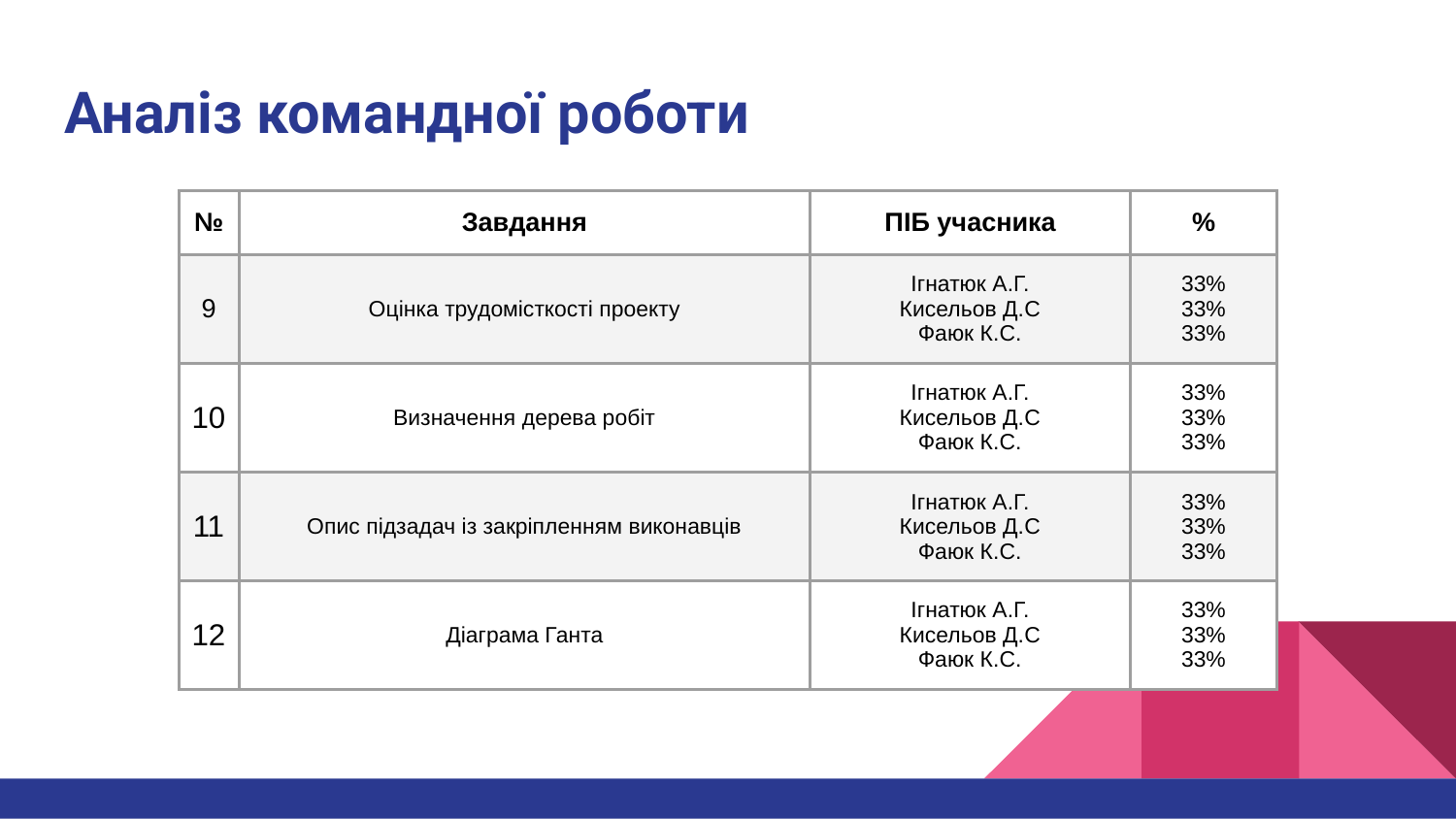

# Аналіз командної роботи

| № | Завдання | ПІБ учасника | % |
| --- | --- | --- | --- |
| 9 | Оцінка трудомісткості проекту | Ігнатюк А.Г. Кисельов Д.С Фаюк К.С. | 33% 33% 33% |
| 10 | Визначення дерева робіт | Ігнатюк А.Г. Кисельов Д.С Фаюк К.С. | 33% 33% 33% |
| 11 | Опис підзадач із закріпленням виконавців | Ігнатюк А.Г. Кисельов Д.С Фаюк К.С. | 33% 33% 33% |
| 12 | Діаграма Ганта | Ігнатюк А.Г. Кисельов Д.С Фаюк К.С. | 33% 33% 33% |